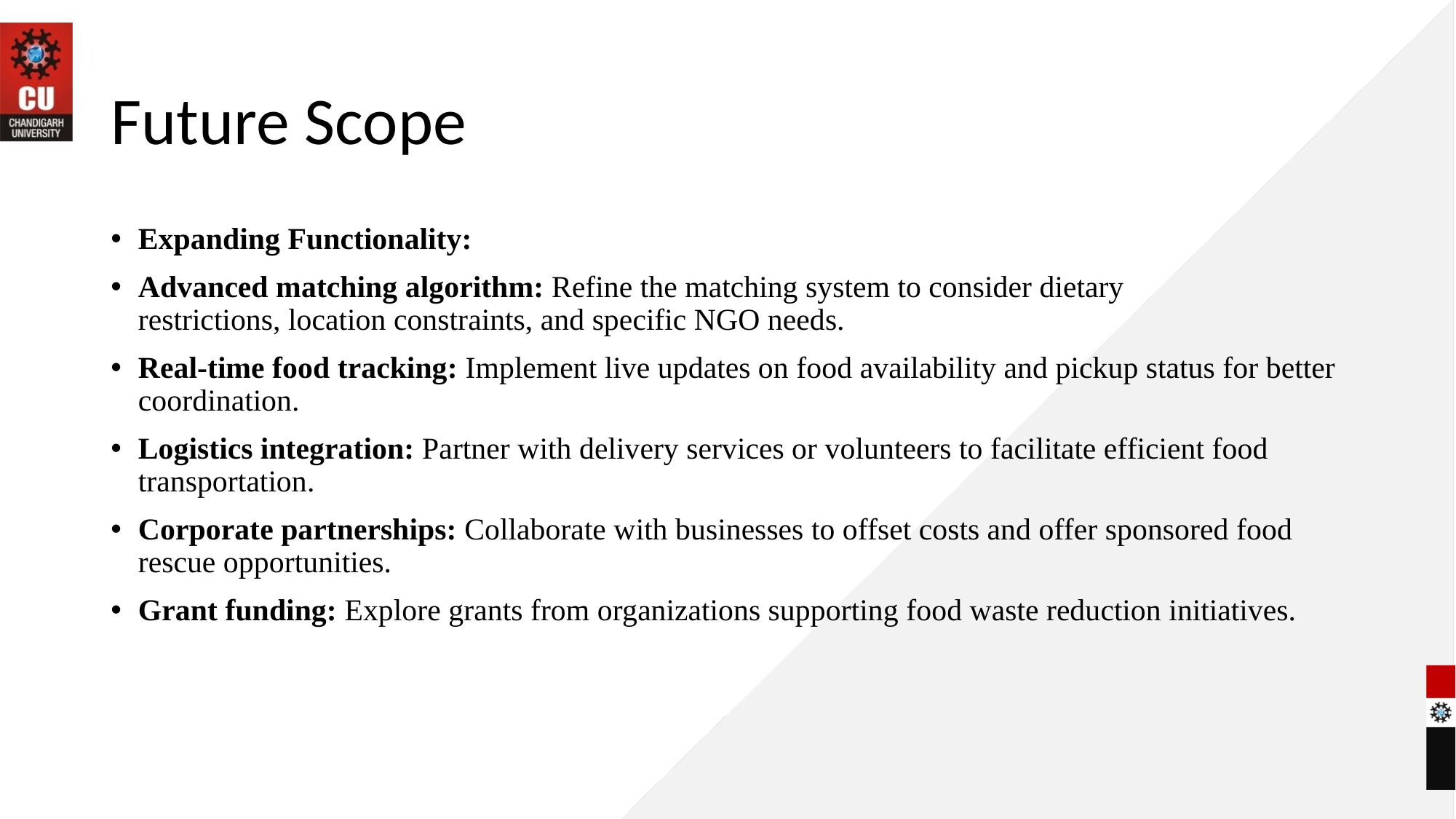

# Future Scope
Expanding Functionality:
Advanced matching algorithm: Refine the matching system to consider dietary restrictions, location constraints, and specific NGO needs.
Real-time food tracking: Implement live updates on food availability and pickup status for better coordination.
Logistics integration: Partner with delivery services or volunteers to facilitate efficient food transportation.
Corporate partnerships: Collaborate with businesses to offset costs and offer sponsored food rescue opportunities.
Grant funding: Explore grants from organizations supporting food waste reduction initiatives.

12